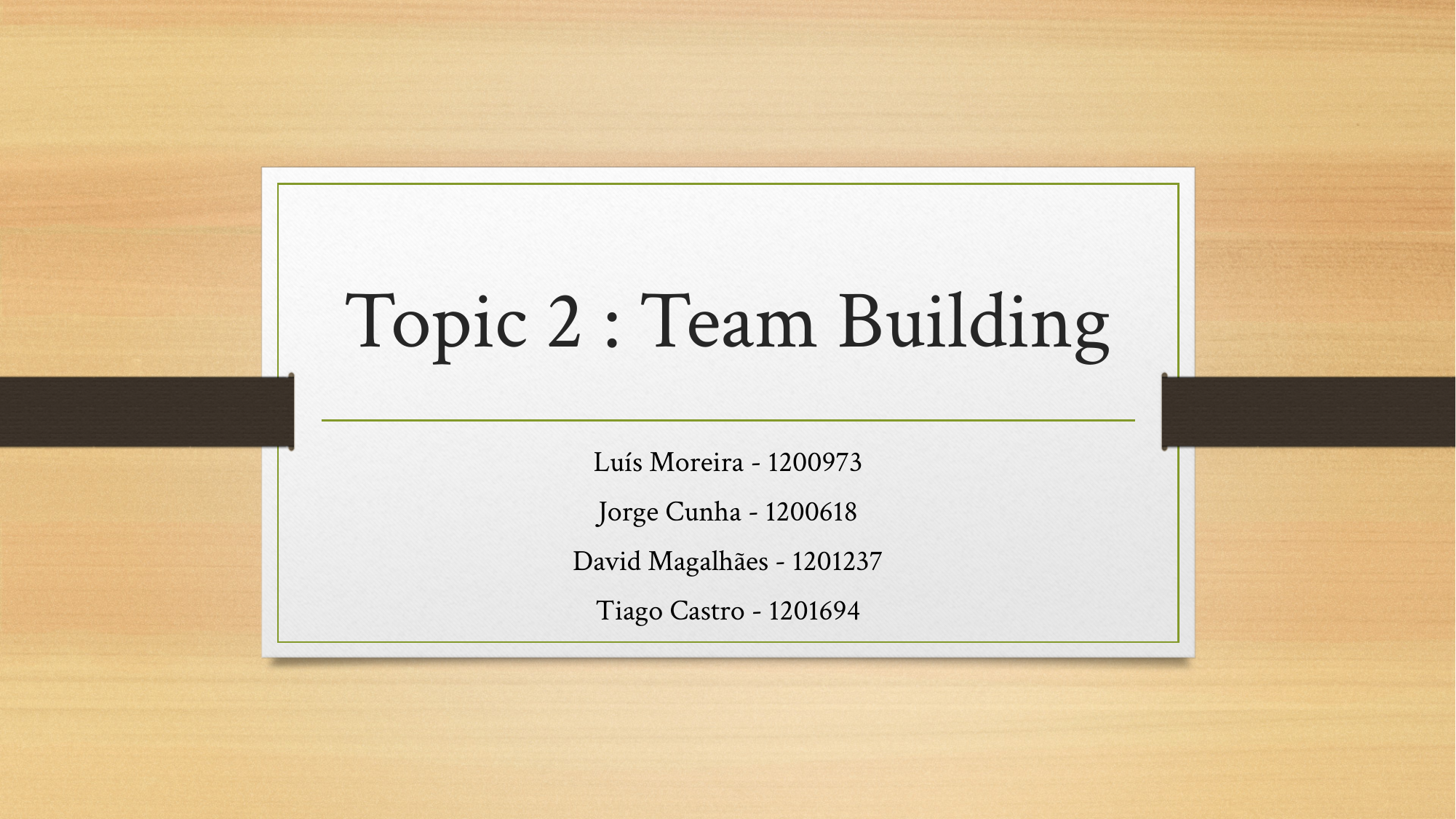

# Topic 2 : Team Building
Luís Moreira - 1200973
Jorge Cunha - 1200618
David Magalhães - 1201237
Tiago Castro - 1201694